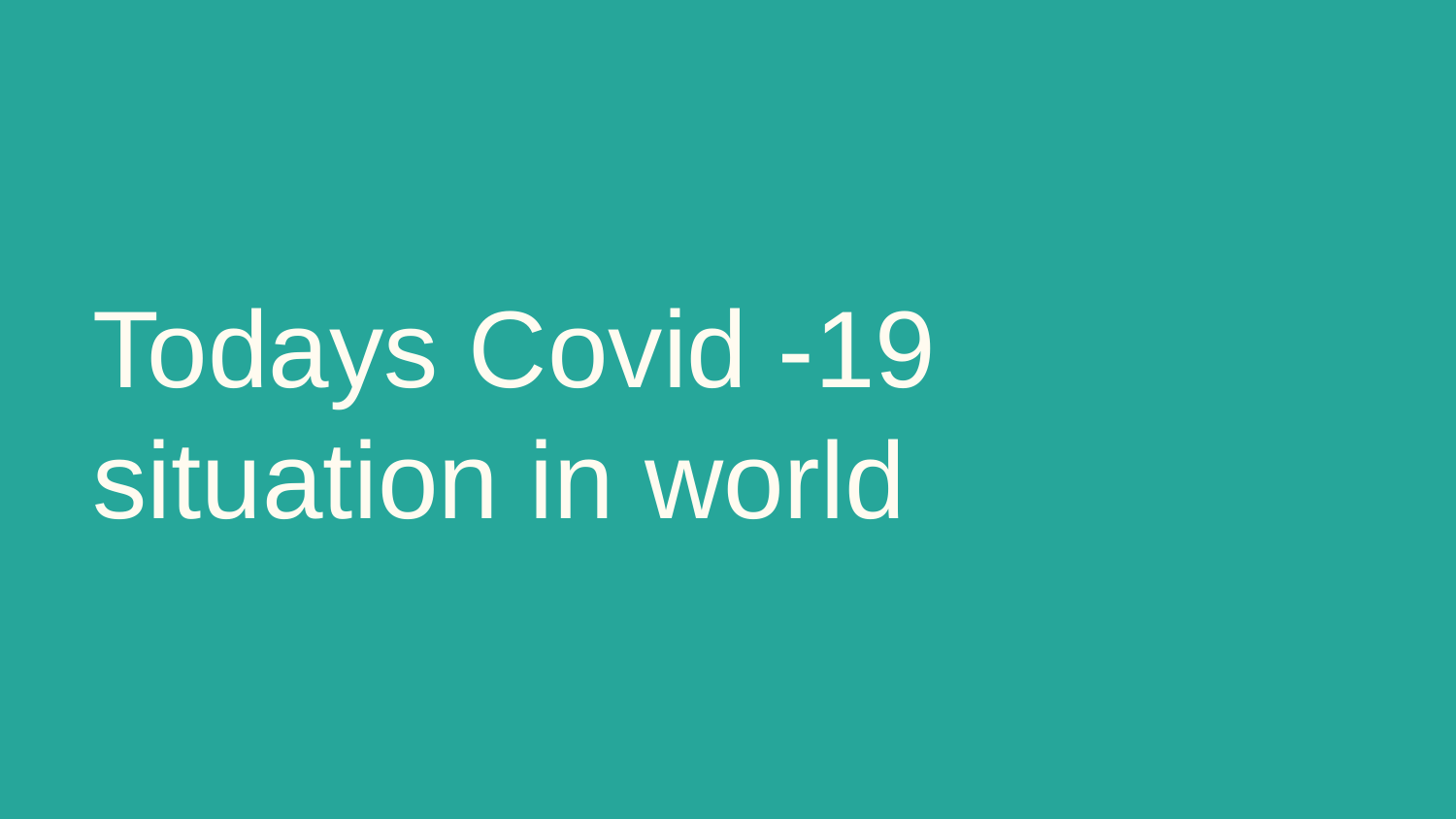

# Todays Covid -19 situation in world